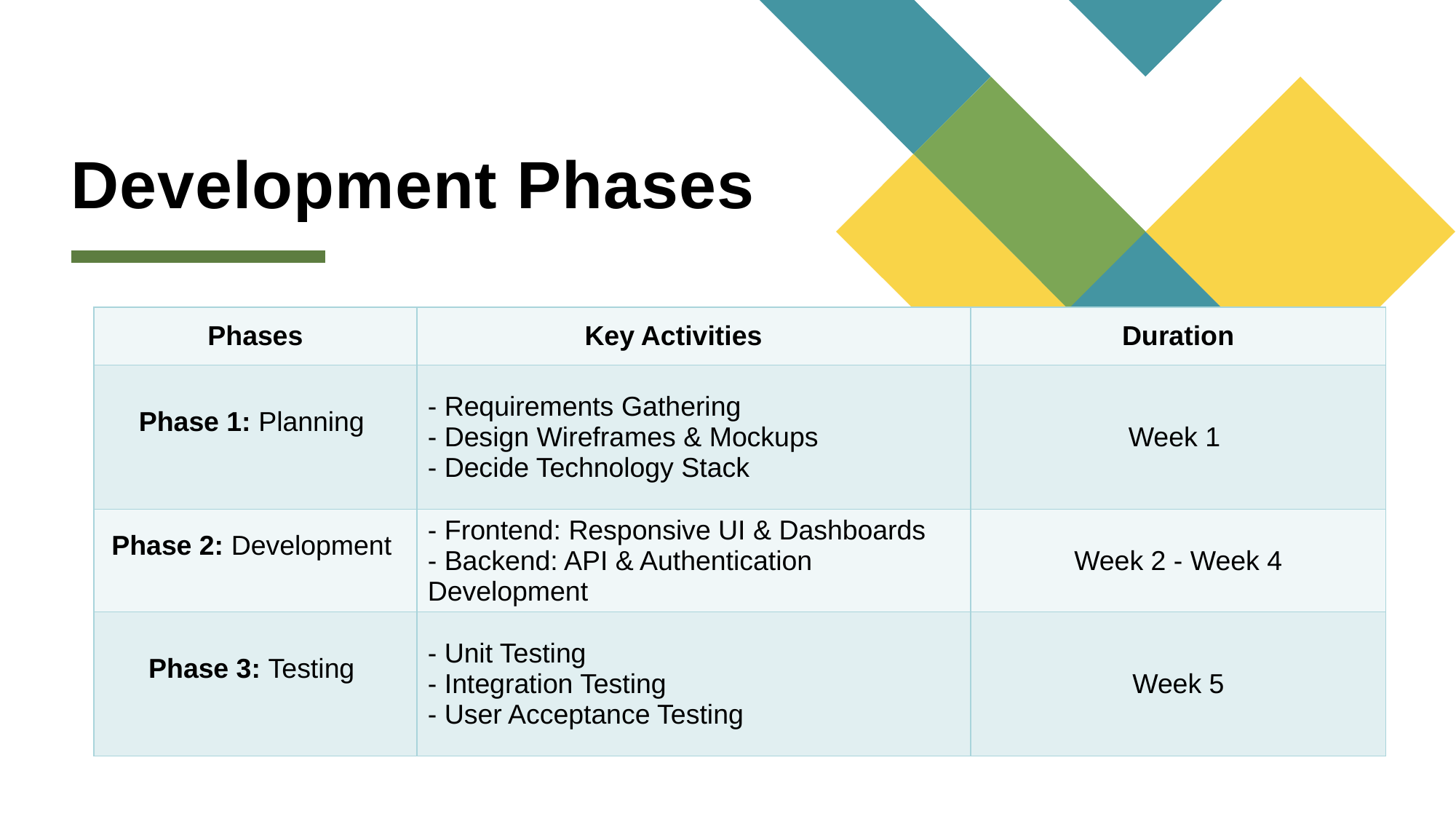

# Development Phases
| Phases | Key Activities | Duration |
| --- | --- | --- |
| Phase 1: Planning | - Requirements Gathering - Design Wireframes & Mockups - Decide Technology Stack | Week 1 |
| Phase 2: Development | - Frontend: Responsive UI & Dashboards - Backend: API & Authentication Development | Week 2 - Week 4 |
| Phase 3: Testing | - Unit Testing - Integration Testing - User Acceptance Testing | Week 5 |